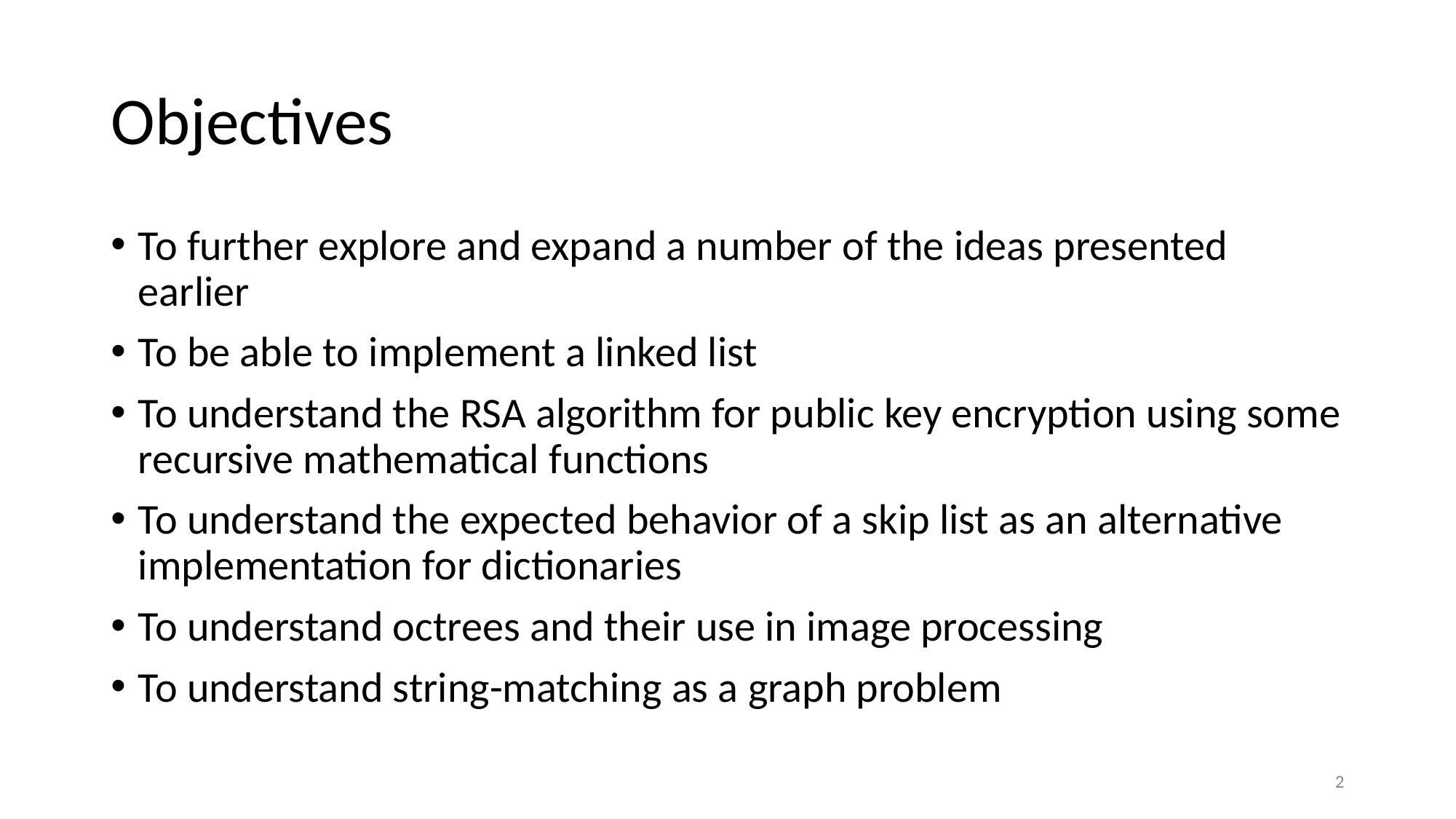

# Objectives
To further explore and expand a number of the ideas presented earlier
To be able to implement a linked list
To understand the RSA algorithm for public key encryption using some recursive mathematical functions
To understand the expected behavior of a skip list as an alternative implementation for dictionaries
To understand octrees and their use in image processing
To understand string-matching as a graph problem
2